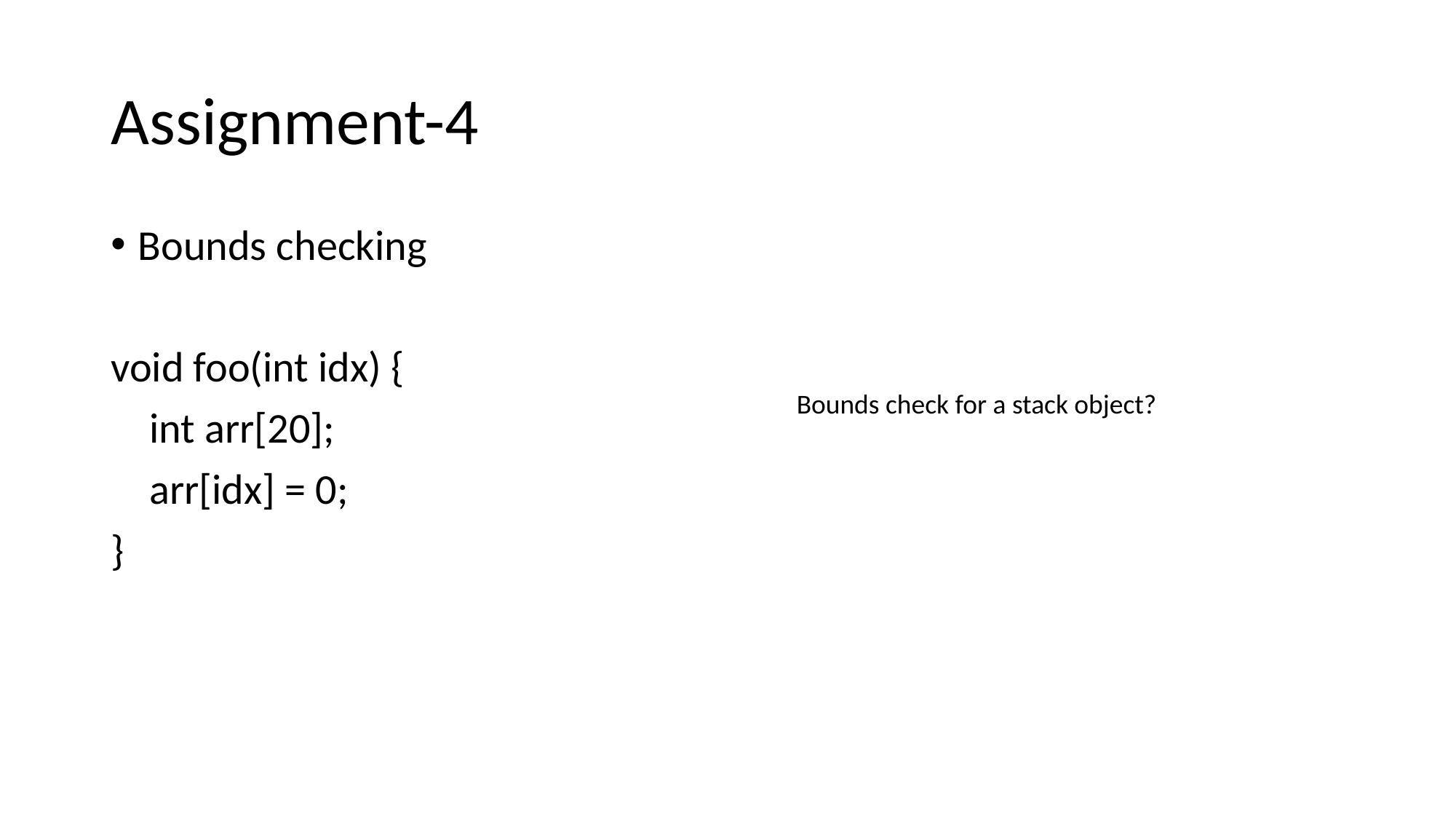

# Assignment-4
Bounds checking

void foo(int idx) {
    int arr[20];
    arr[idx] = 0;
}
Bounds check for a stack object?